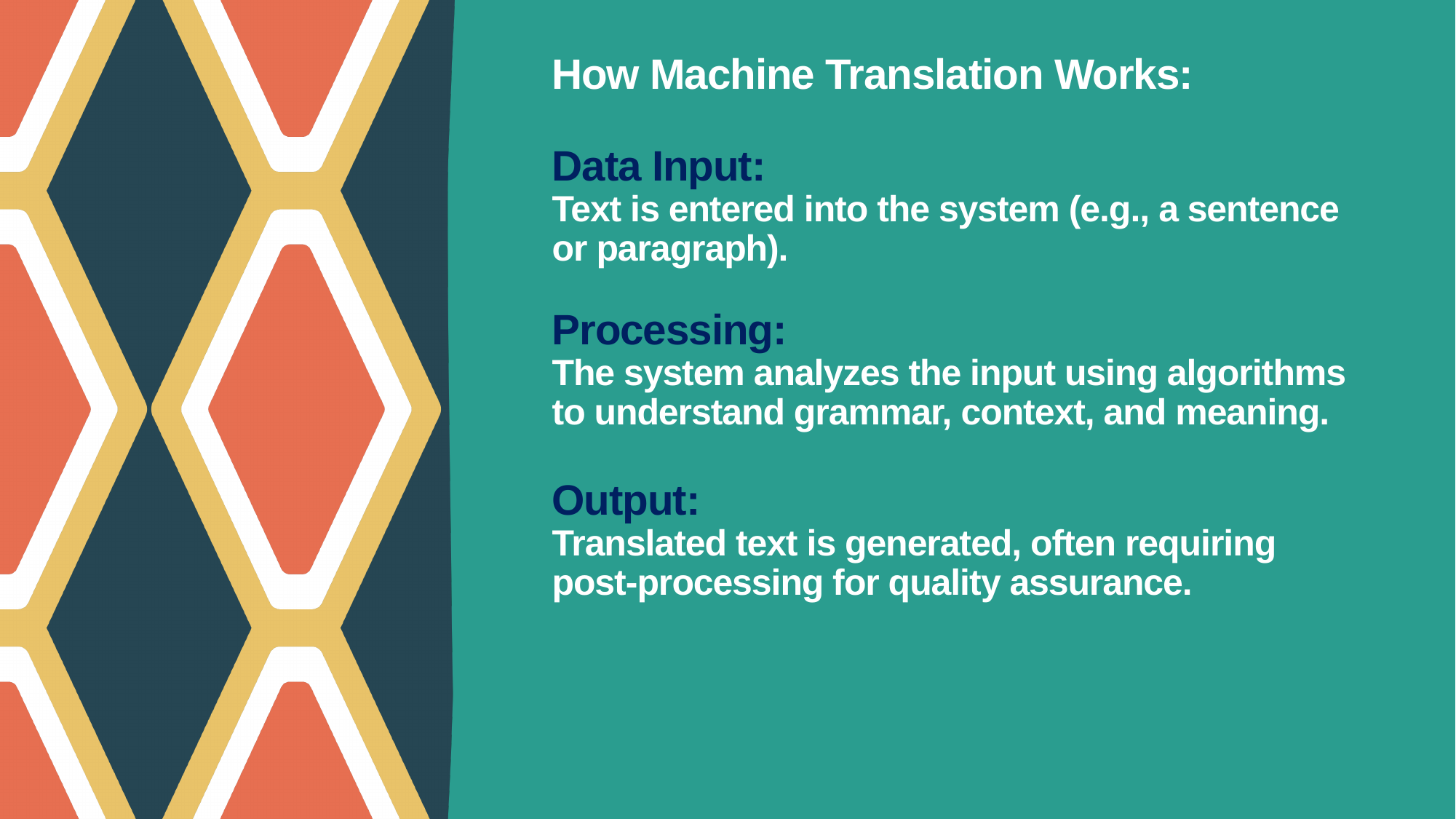

# How Machine Translation Works: Data Input: Text is entered into the system (e.g., a sentence or paragraph). Processing: The system analyzes the input using algorithms to understand grammar, context, and meaning. Output: Translated text is generated, often requiring post-processing for quality assurance.